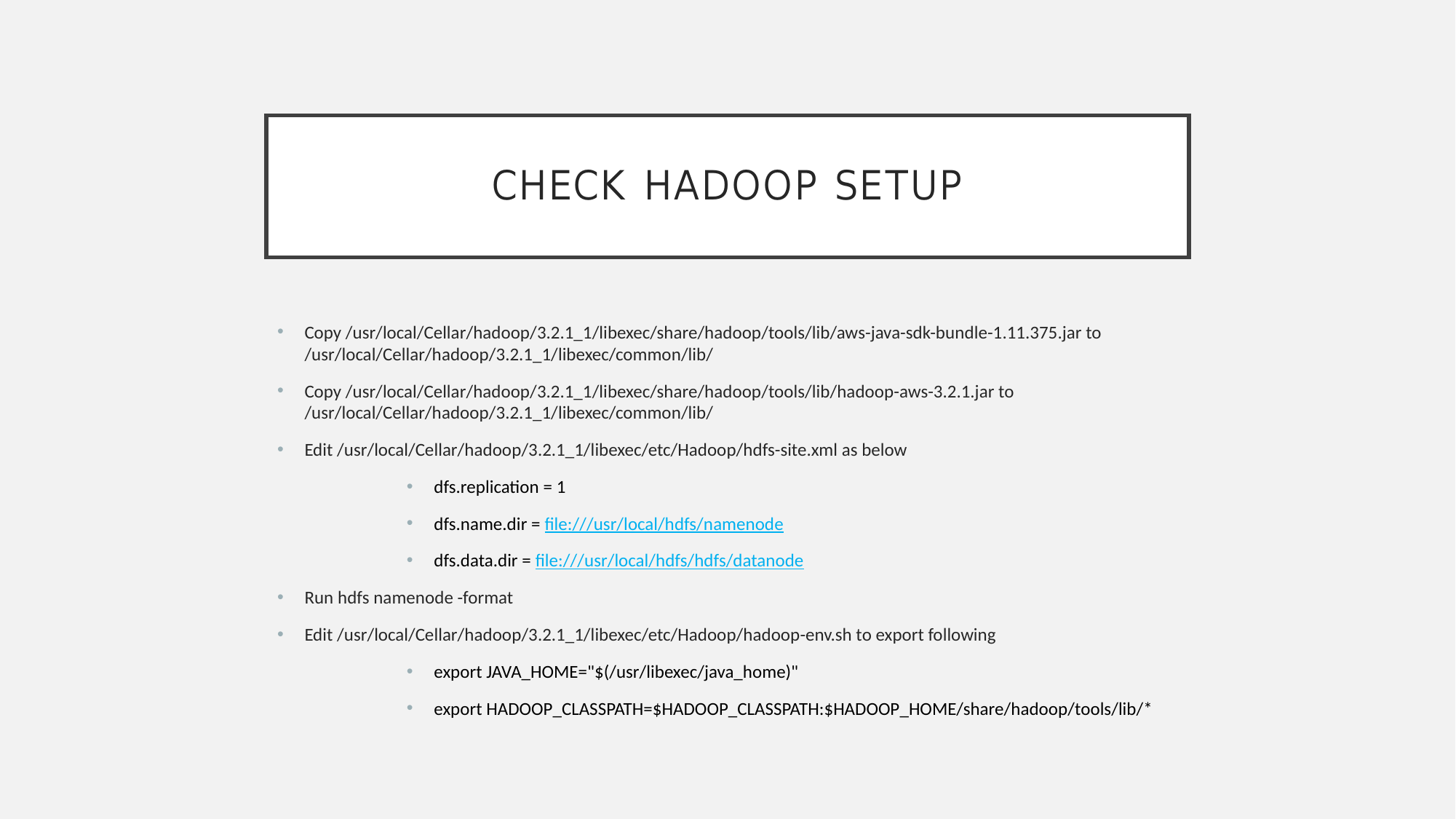

# Check HADOOP SETUP
Copy /usr/local/Cellar/hadoop/3.2.1_1/libexec/share/hadoop/tools/lib/aws-java-sdk-bundle-1.11.375.jar to /usr/local/Cellar/hadoop/3.2.1_1/libexec/common/lib/
Copy /usr/local/Cellar/hadoop/3.2.1_1/libexec/share/hadoop/tools/lib/hadoop-aws-3.2.1.jar to /usr/local/Cellar/hadoop/3.2.1_1/libexec/common/lib/
Edit /usr/local/Cellar/hadoop/3.2.1_1/libexec/etc/Hadoop/hdfs-site.xml as below
dfs.replication = 1
dfs.name.dir = file:///usr/local/hdfs/namenode
dfs.data.dir = file:///usr/local/hdfs/hdfs/datanode
Run hdfs namenode -format
Edit /usr/local/Cellar/hadoop/3.2.1_1/libexec/etc/Hadoop/hadoop-env.sh to export following
export JAVA_HOME="$(/usr/libexec/java_home)"
export HADOOP_CLASSPATH=$HADOOP_CLASSPATH:$HADOOP_HOME/share/hadoop/tools/lib/*